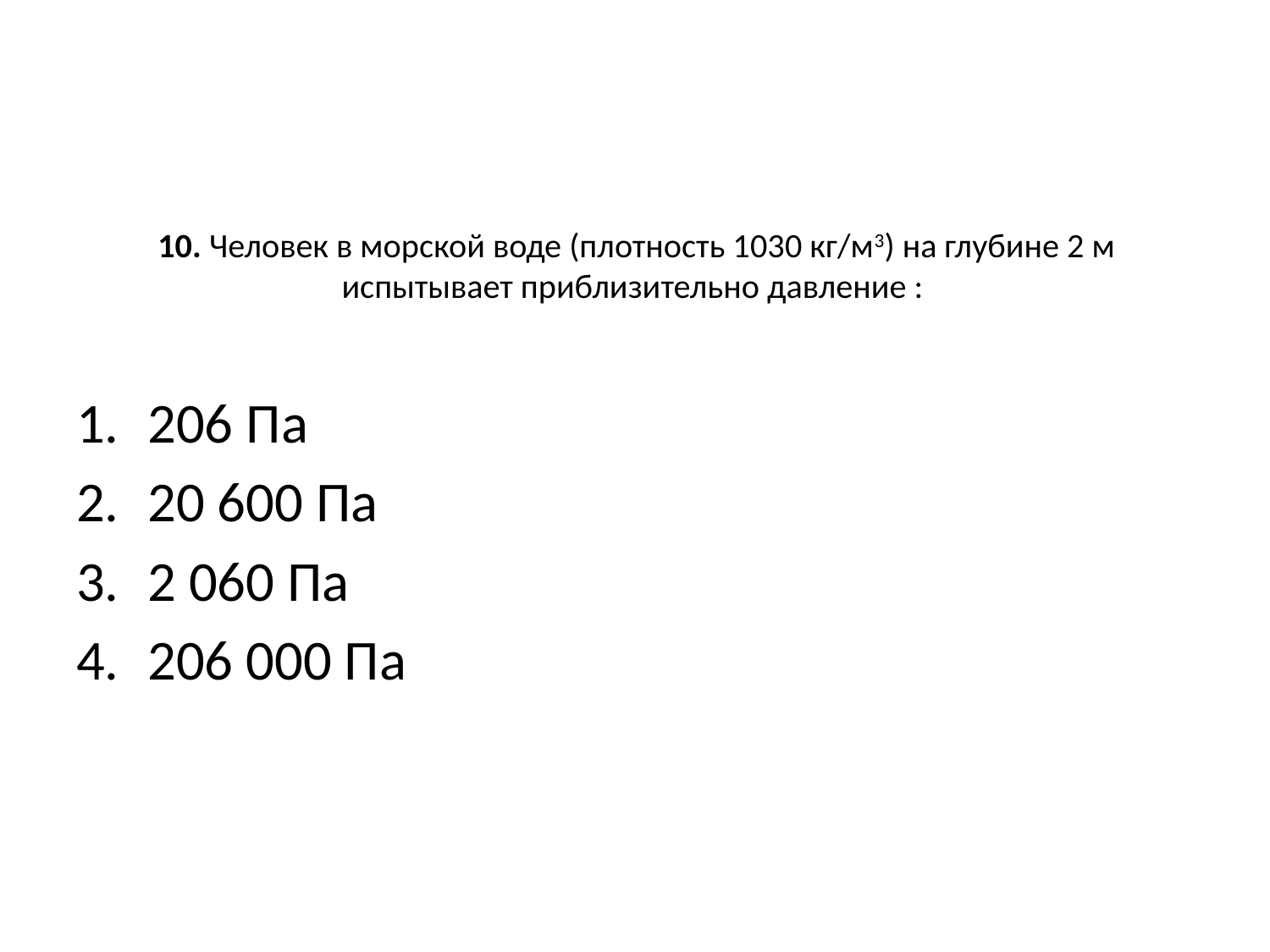

# 10. Человек в морской воде (плотность 1030 кг/м3) на глубине 2 м испытывает приблизительно давление :

206 Па
20 600 Па
2 060 Па
206 000 Па